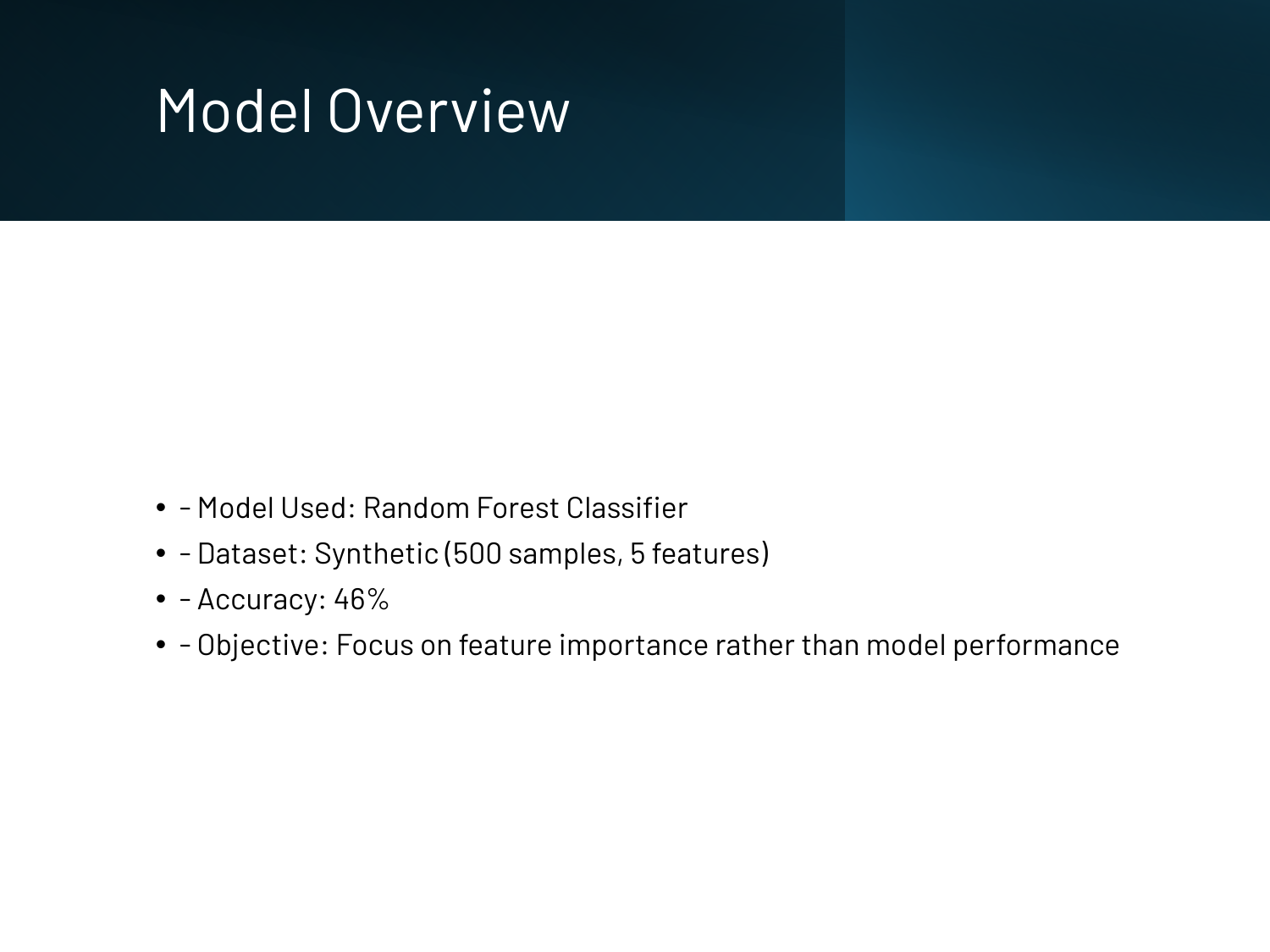

# Model Overview
- Model Used: Random Forest Classifier
- Dataset: Synthetic (500 samples, 5 features)
- Accuracy: 46%
- Objective: Focus on feature importance rather than model performance